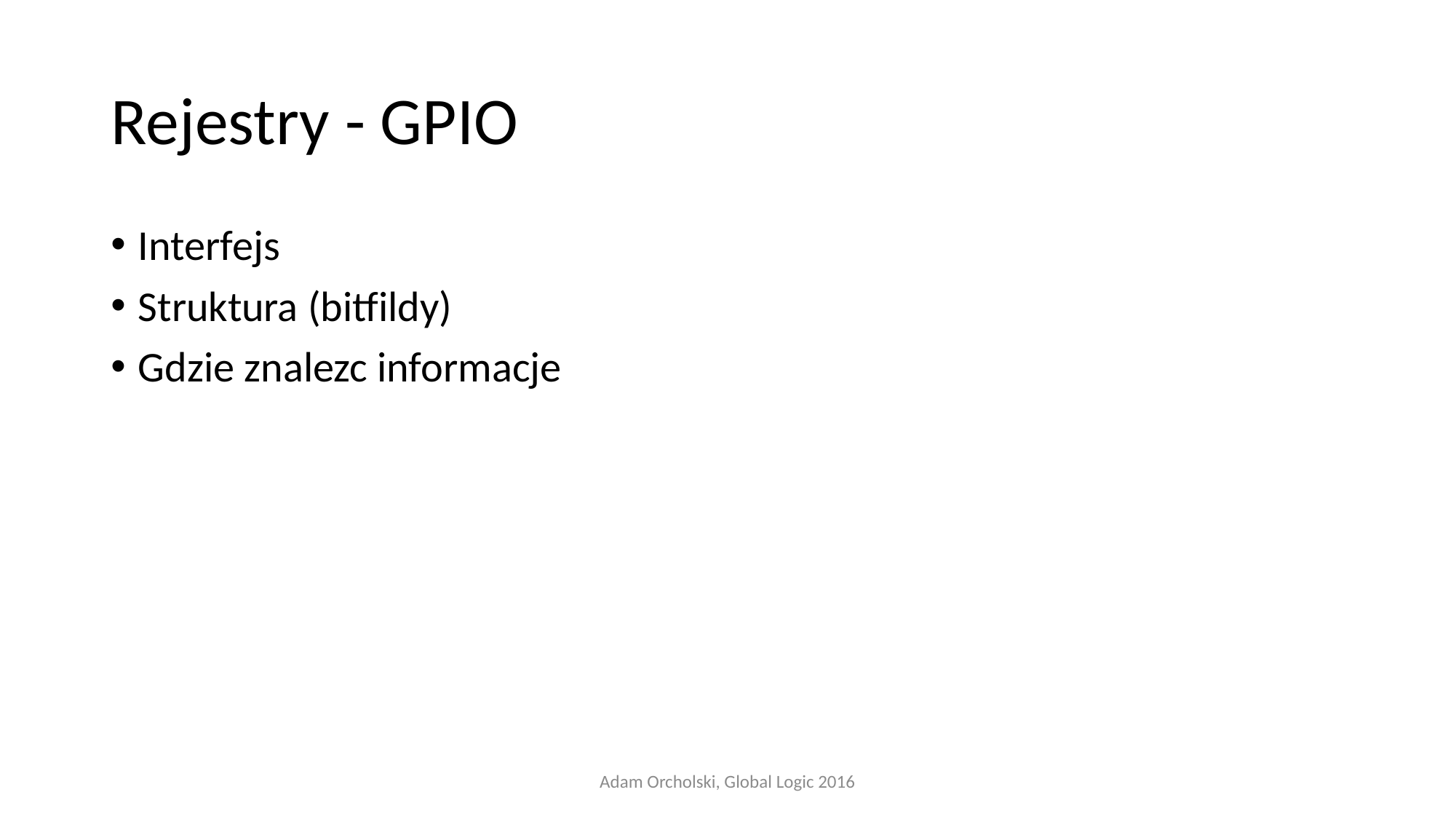

# Rejestry - GPIO
Interfejs
Struktura (bitfildy)
Gdzie znalezc informacje
Adam Orcholski, Global Logic 2016